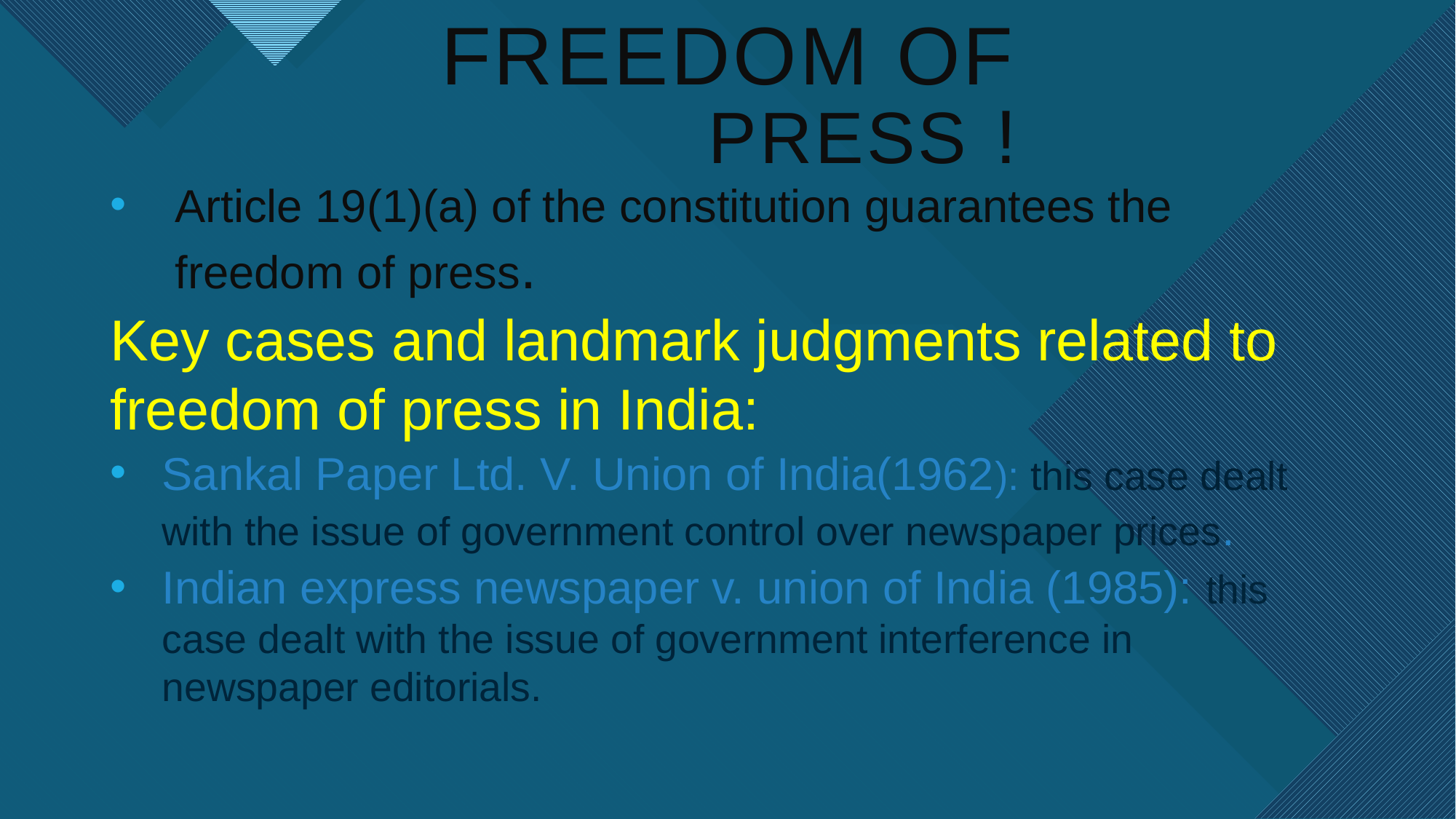

# Freedom of press !
Article 19(1)(a) of the constitution guarantees the freedom of press.
Key cases and landmark judgments related to freedom of press in India:
Sankal Paper Ltd. V. Union of India(1962): this case dealt with the issue of government control over newspaper prices.
Indian express newspaper v. union of India (1985): this case dealt with the issue of government interference in newspaper editorials.

4